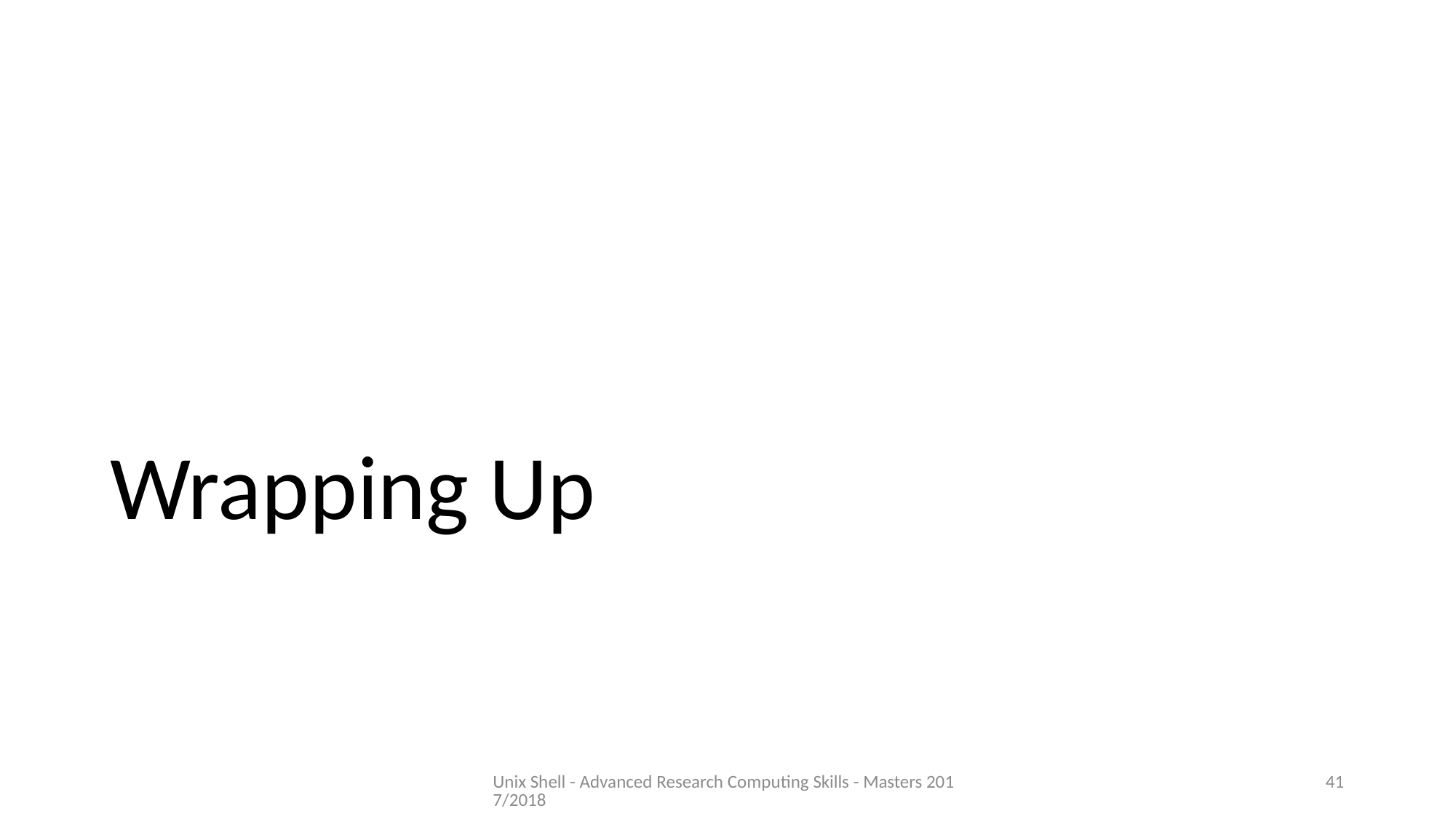

# Wrapping Up

Unix Shell - Advanced Research Computing Skills - Masters 2017/2018
41